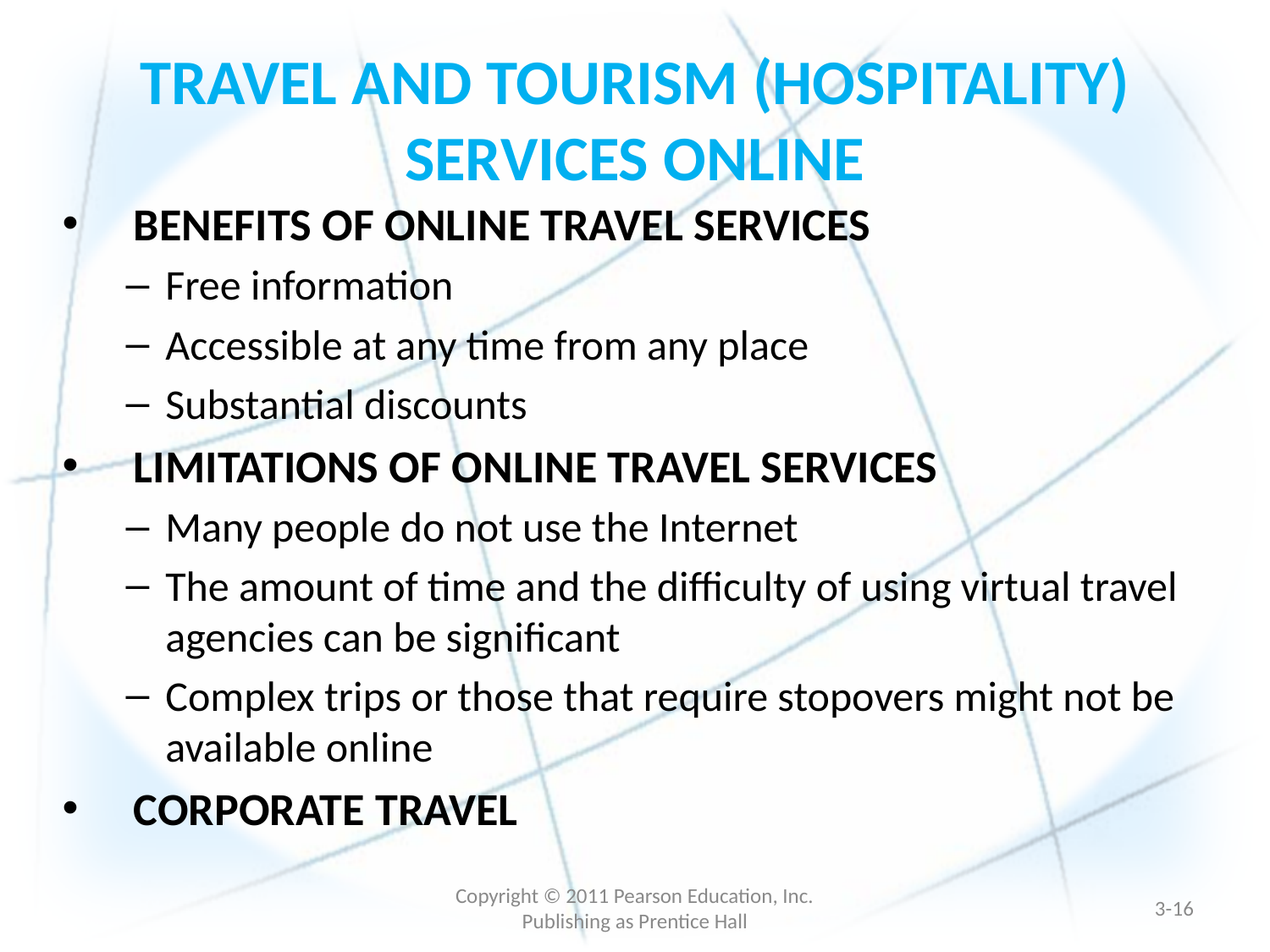

# TRAVEL AND TOURISM (HOSPITALITY) SERVICES ONLINE
BENEFITS OF ONLINE TRAVEL SERVICES
Free information
Accessible at any time from any place
Substantial discounts
LIMITATIONS OF ONLINE TRAVEL SERVICES
Many people do not use the Internet
The amount of time and the difficulty of using virtual travel agencies can be significant
Complex trips or those that require stopovers might not be available online
CORPORATE TRAVEL

Copyright © 2011 Pearson Education, Inc. Publishing as Prentice Hall
3-16